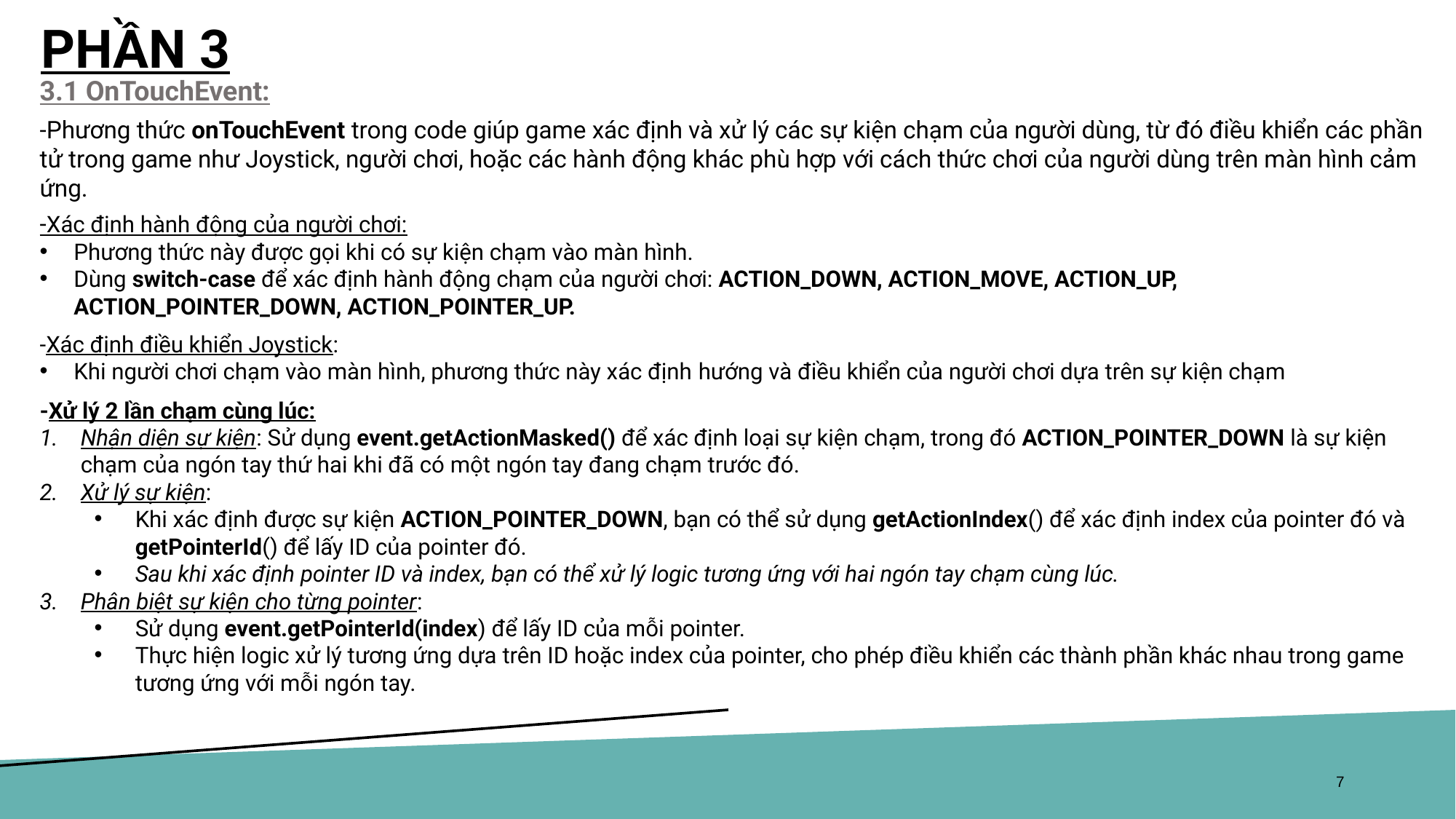

# Phần 3
3.1 OnTouchEvent:
-Phương thức onTouchEvent trong code giúp game xác định và xử lý các sự kiện chạm của người dùng, từ đó điều khiển các phần tử trong game như Joystick, người chơi, hoặc các hành động khác phù hợp với cách thức chơi của người dùng trên màn hình cảm ứng.
-Xác định hành động của người chơi:
Phương thức này được gọi khi có sự kiện chạm vào màn hình.
Dùng switch-case để xác định hành động chạm của người chơi: ACTION_DOWN, ACTION_MOVE, ACTION_UP, ACTION_POINTER_DOWN, ACTION_POINTER_UP.
-Xác định điều khiển Joystick:
Khi người chơi chạm vào màn hình, phương thức này xác định hướng và điều khiển của người chơi dựa trên sự kiện chạm
-Xử lý 2 lần chạm cùng lúc:
Nhận diện sự kiện: Sử dụng event.getActionMasked() để xác định loại sự kiện chạm, trong đó ACTION_POINTER_DOWN là sự kiện chạm của ngón tay thứ hai khi đã có một ngón tay đang chạm trước đó.
Xử lý sự kiện:
Khi xác định được sự kiện ACTION_POINTER_DOWN, bạn có thể sử dụng getActionIndex() để xác định index của pointer đó và getPointerId() để lấy ID của pointer đó.
Sau khi xác định pointer ID và index, bạn có thể xử lý logic tương ứng với hai ngón tay chạm cùng lúc.
Phân biệt sự kiện cho từng pointer:
Sử dụng event.getPointerId(index) để lấy ID của mỗi pointer.
Thực hiện logic xử lý tương ứng dựa trên ID hoặc index của pointer, cho phép điều khiển các thành phần khác nhau trong game tương ứng với mỗi ngón tay.
7